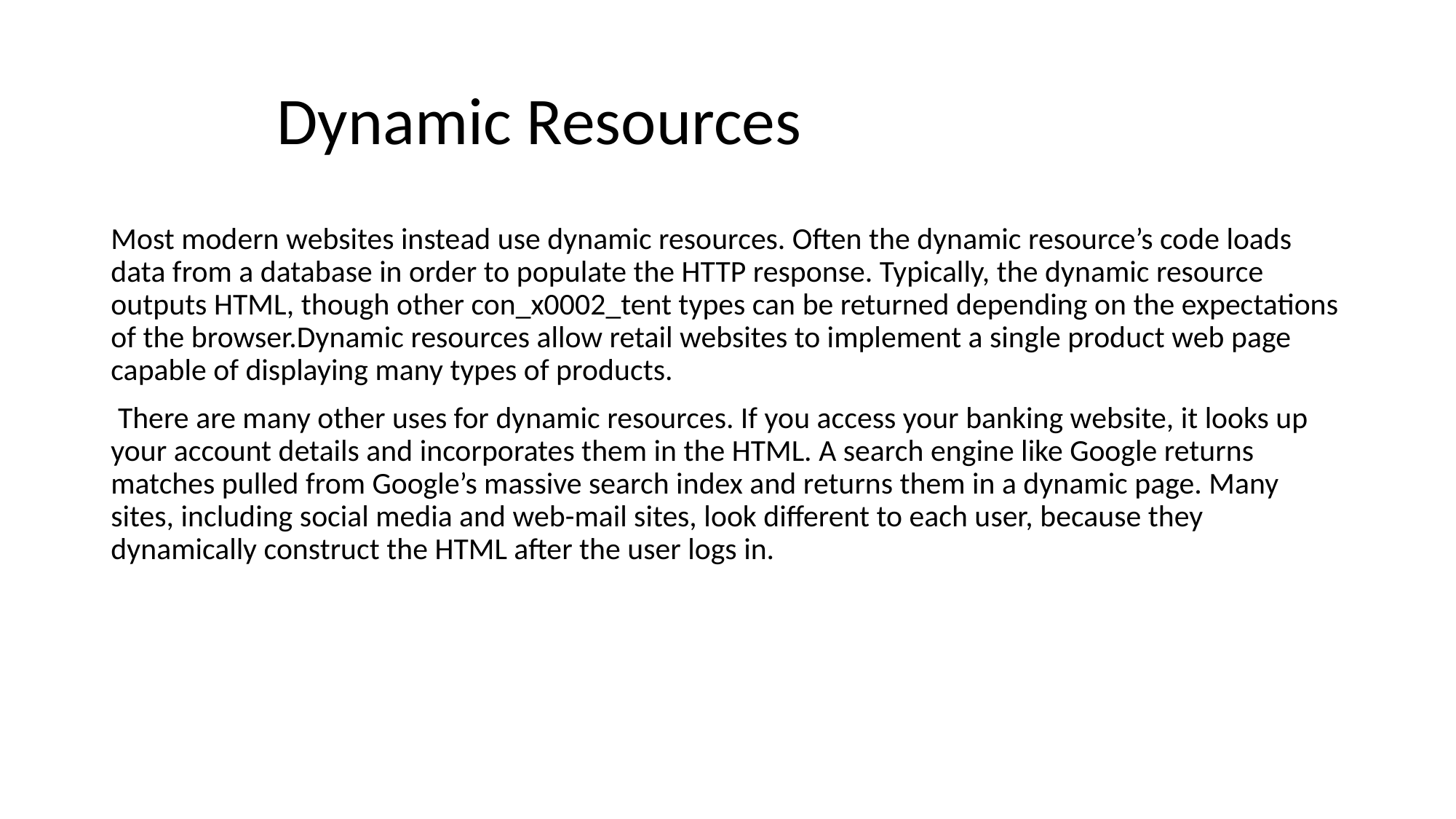

# Dynamic Resources
Most modern websites instead use dynamic resources. Often the dynamic resource’s code loads data from a database in order to populate the HTTP response. Typically, the dynamic resource outputs HTML, though other con_x0002_tent types can be returned depending on the expectations of the browser.Dynamic resources allow retail websites to implement a single product web page capable of displaying many types of products.
 There are many other uses for dynamic resources. If you access your banking website, it looks up your account details and incorporates them in the HTML. A search engine like Google returns matches pulled from Google’s massive search index and returns them in a dynamic page. Many sites, including social media and web-mail sites, look different to each user, because they dynamically construct the HTML after the user logs in.